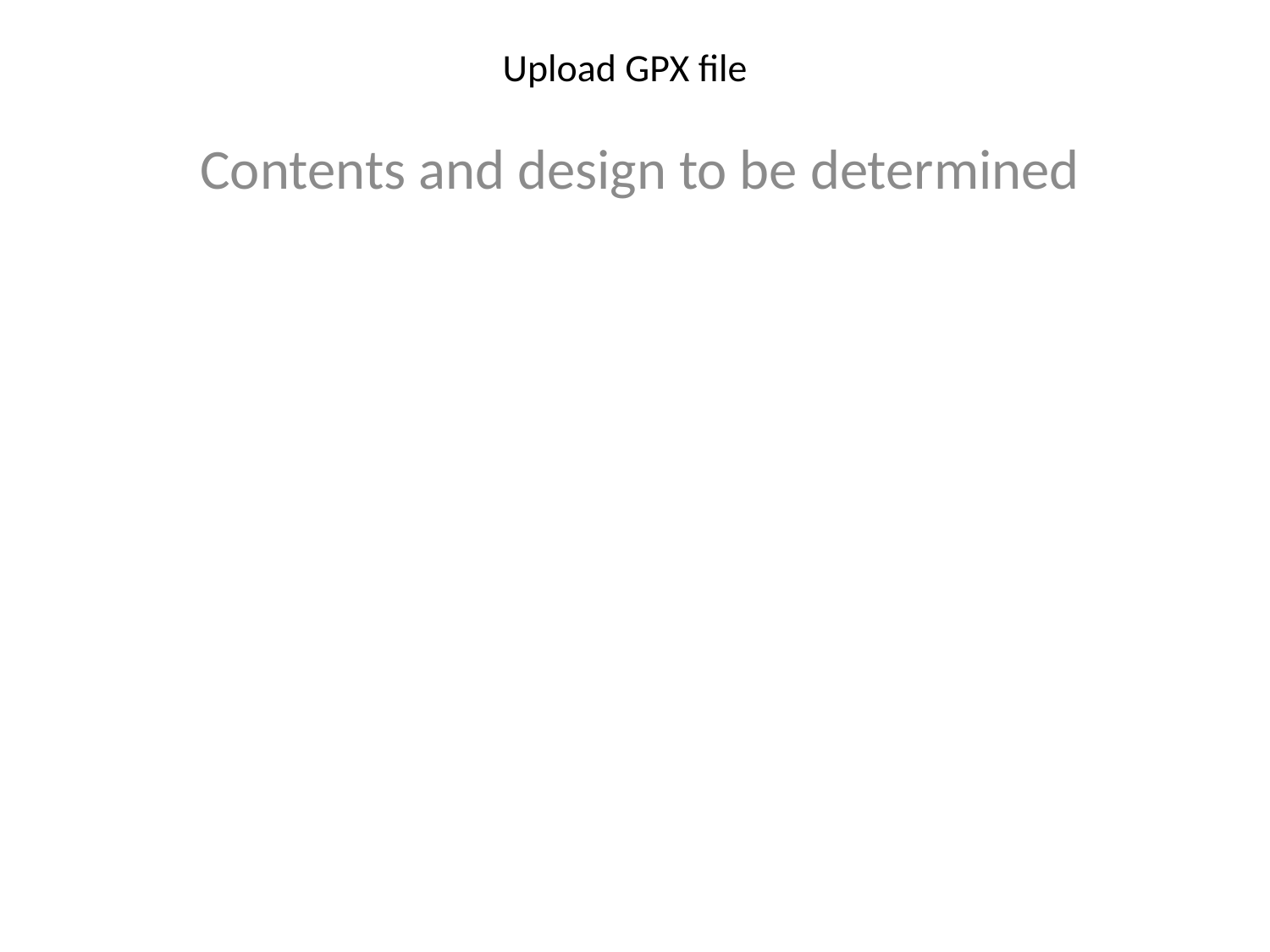

# Upload GPX file
Contents and design to be determined